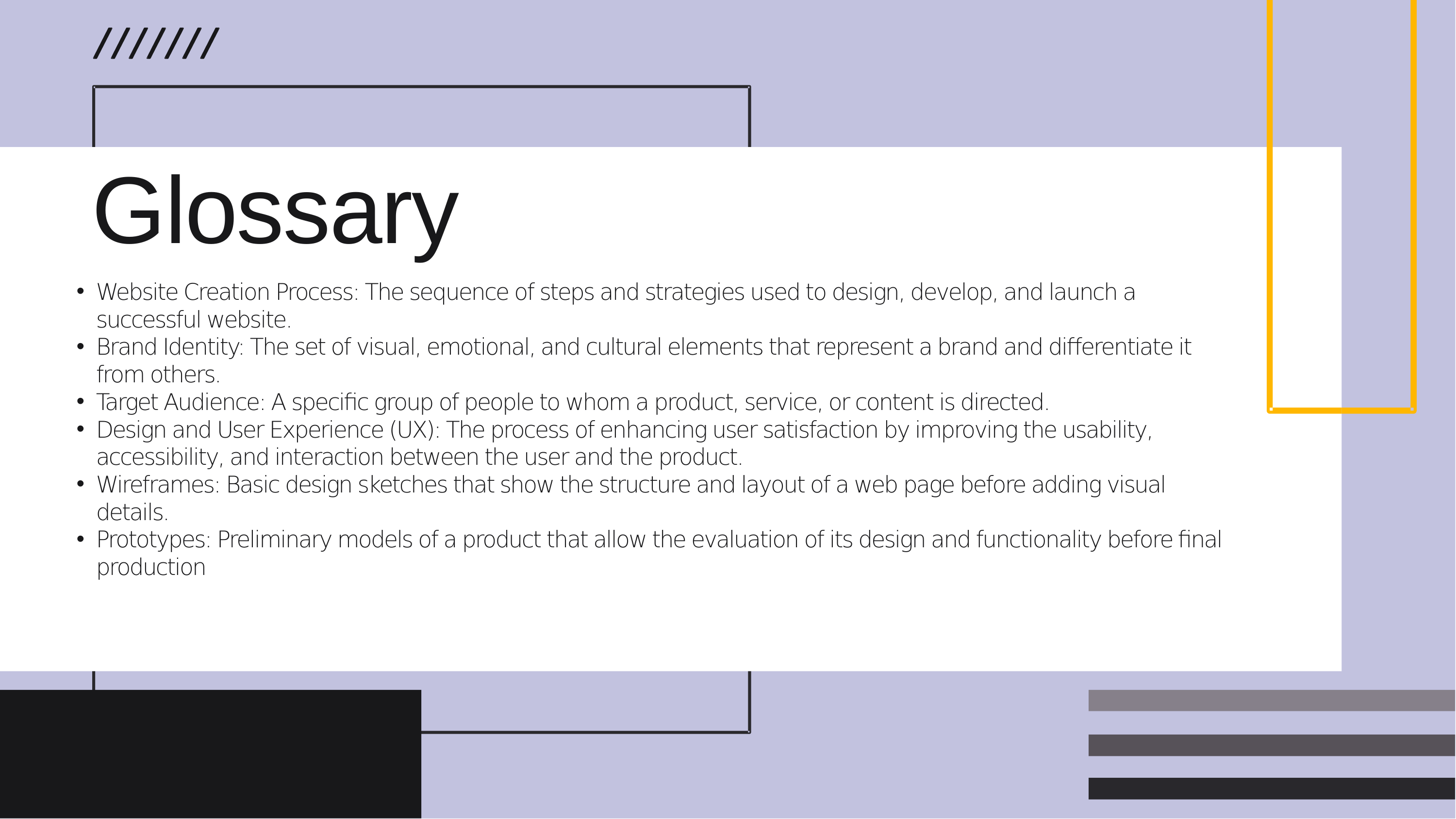

Glossary
Website Creation Process: The sequence of steps and strategies used to design, develop, and launch a successful website.
Brand Identity: The set of visual, emotional, and cultural elements that represent a brand and differentiate it from others.
Target Audience: A specific group of people to whom a product, service, or content is directed.
Design and User Experience (UX): The process of enhancing user satisfaction by improving the usability, accessibility, and interaction between the user and the product.
Wireframes: Basic design sketches that show the structure and layout of a web page before adding visual details.
Prototypes: Preliminary models of a product that allow the evaluation of its design and functionality before final production